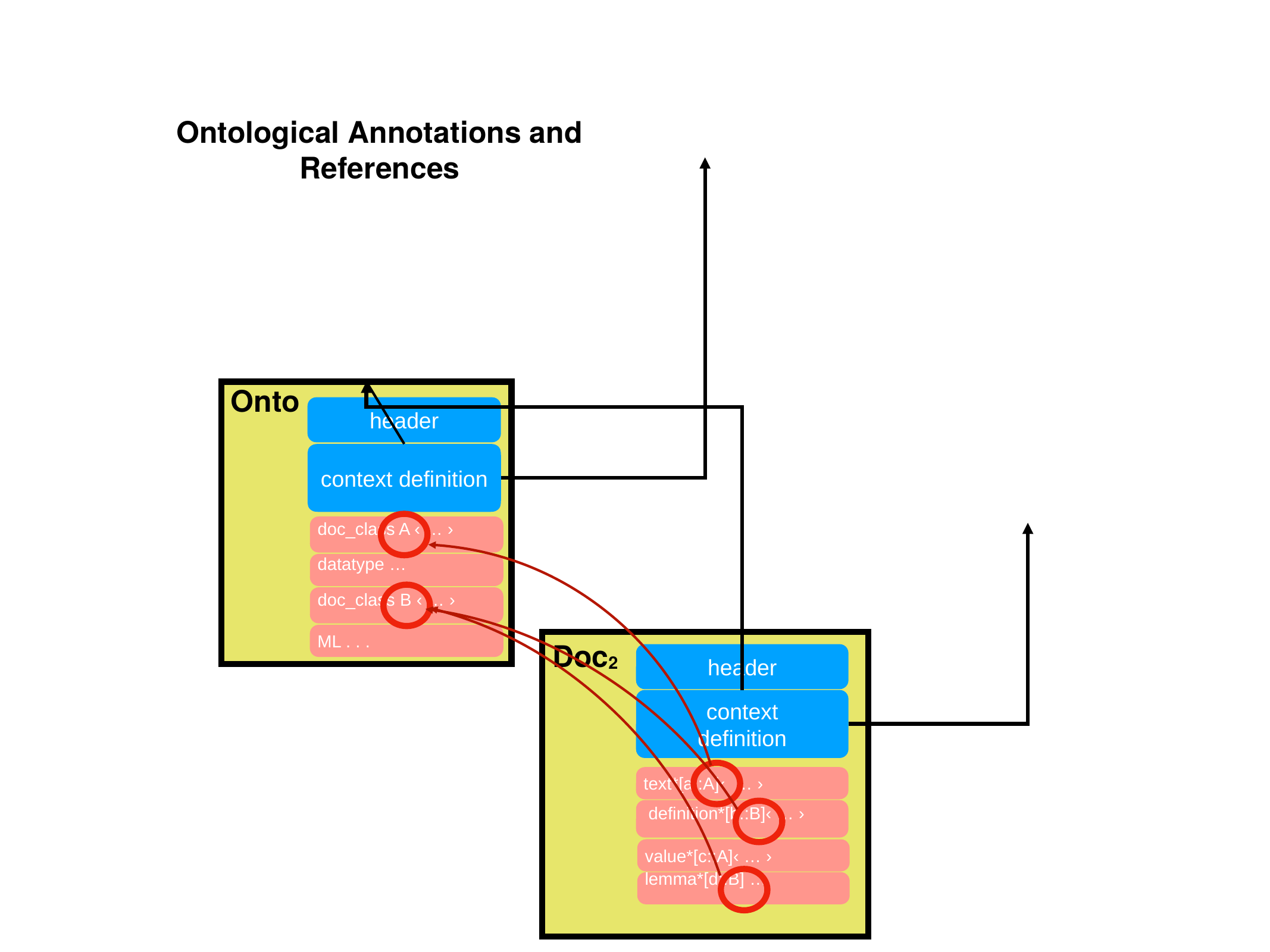

Ontological Annotations and References

Onto

header
context definition

doc_class A ‹ … ›

datatype …

doc_class B ‹ … ›

ML . . .

Doc2
header

context
definition

text*[a::A]‹  … ›
 definition*[b::B]‹ … ›

value*[c::A]‹ … ›

lemma*[d::B] …